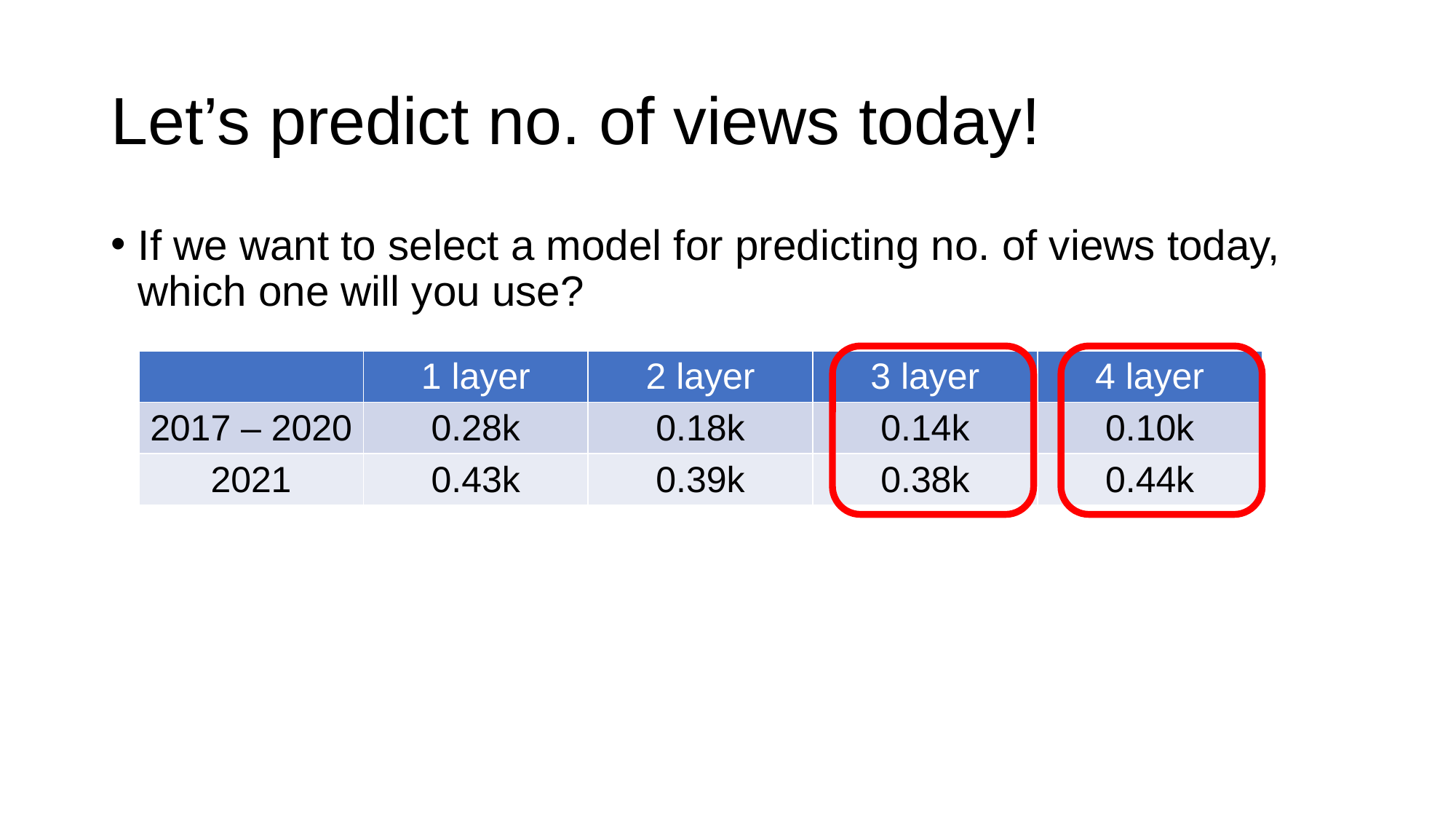

# Let’s predict no. of views today!
If we want to select a model for predicting no. of views today, which one will you use?

|  | 1 layer | 2 layer | 3 layer | 4 layer |
| --- | --- | --- | --- | --- |
| 2017 – 2020 | 0.28k | 0.18k | 0.14k | 0.10k |
| 2021 | 0.43k | 0.39k | 0.38k | 0.44k |